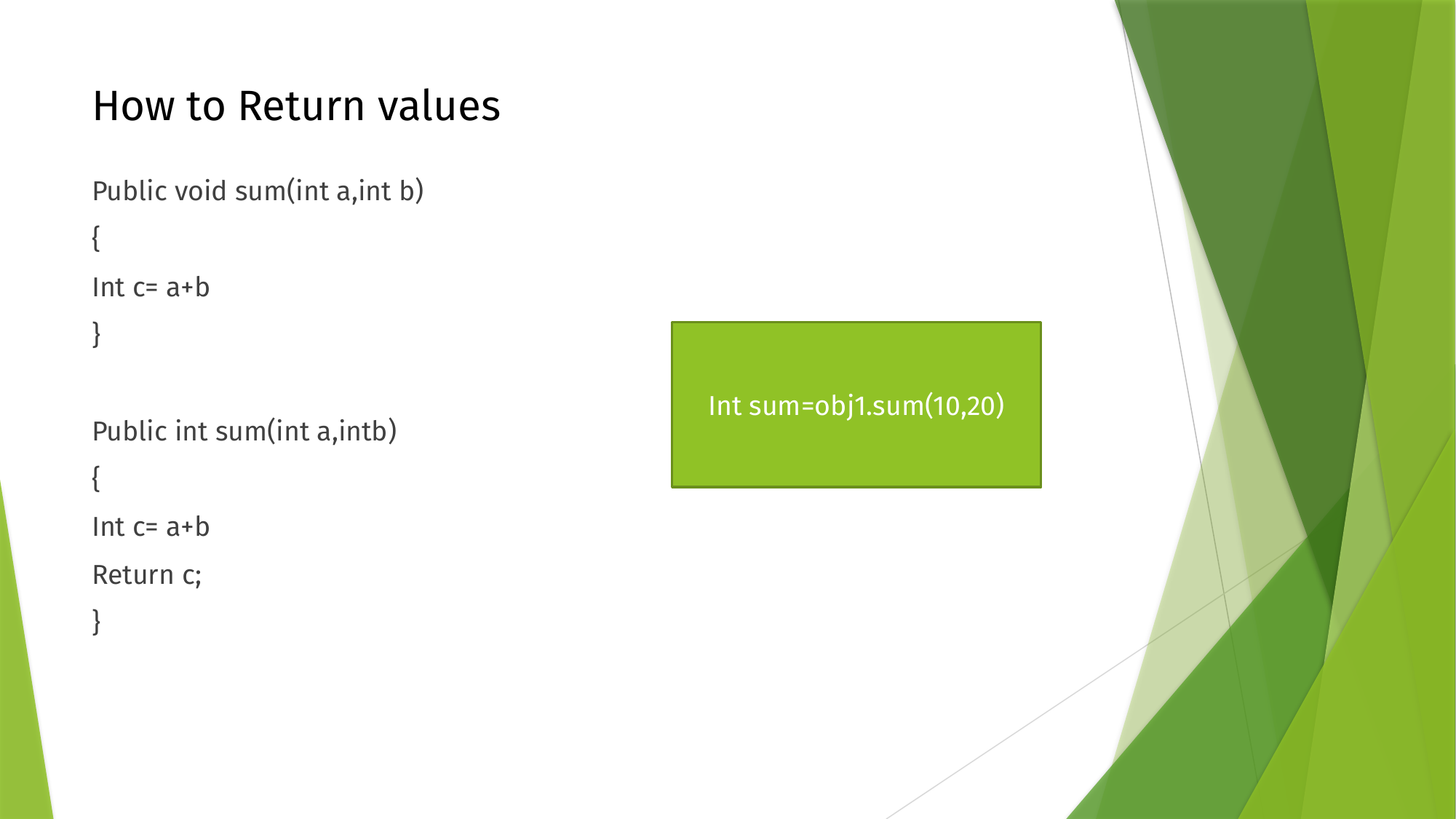

# How to Return values
Public void sum(int a,int b)
{
Int c= a+b
}

Public int sum(int a,intb)
{
Int c= a+b
Return c;
}
Int sum=obj1.sum(10,20)